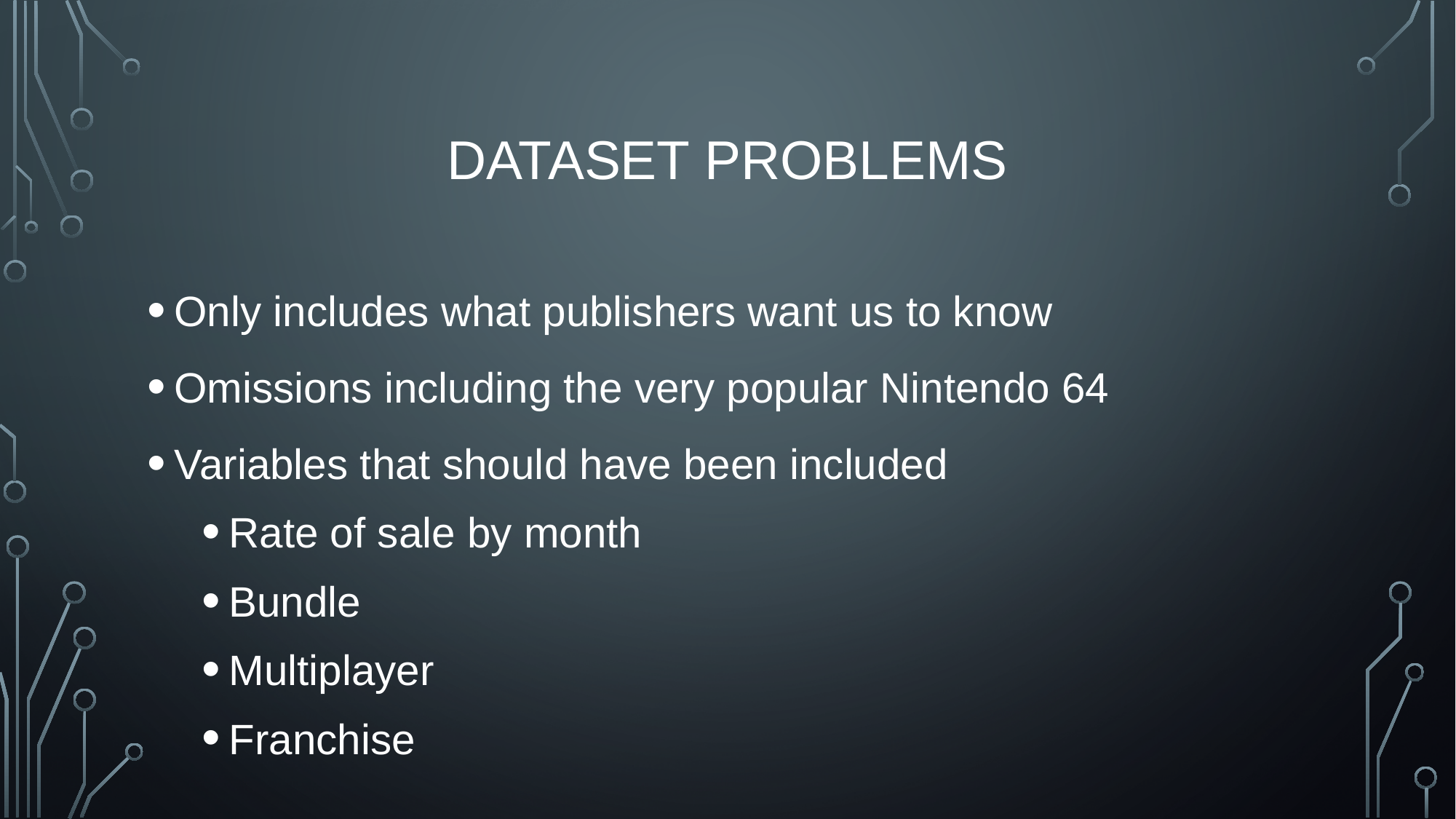

# Dataset Problems
Only includes what publishers want us to know
Omissions including the very popular Nintendo 64
Variables that should have been included
Rate of sale by month
Bundle
Multiplayer
Franchise